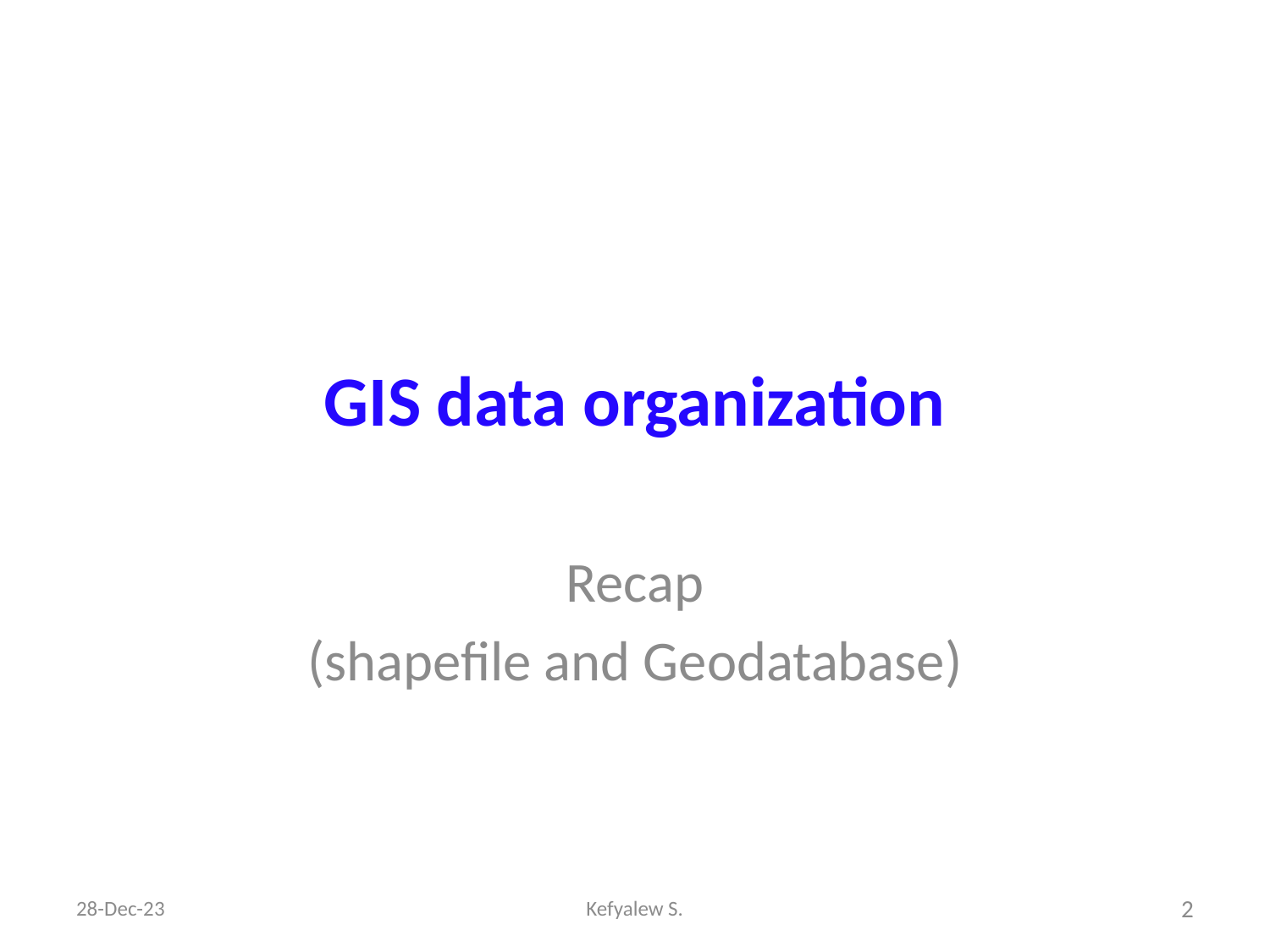

# GIS data organization
Recap
(shapefile and Geodatabase)

28-Dec-23
Kefyalew S.
2